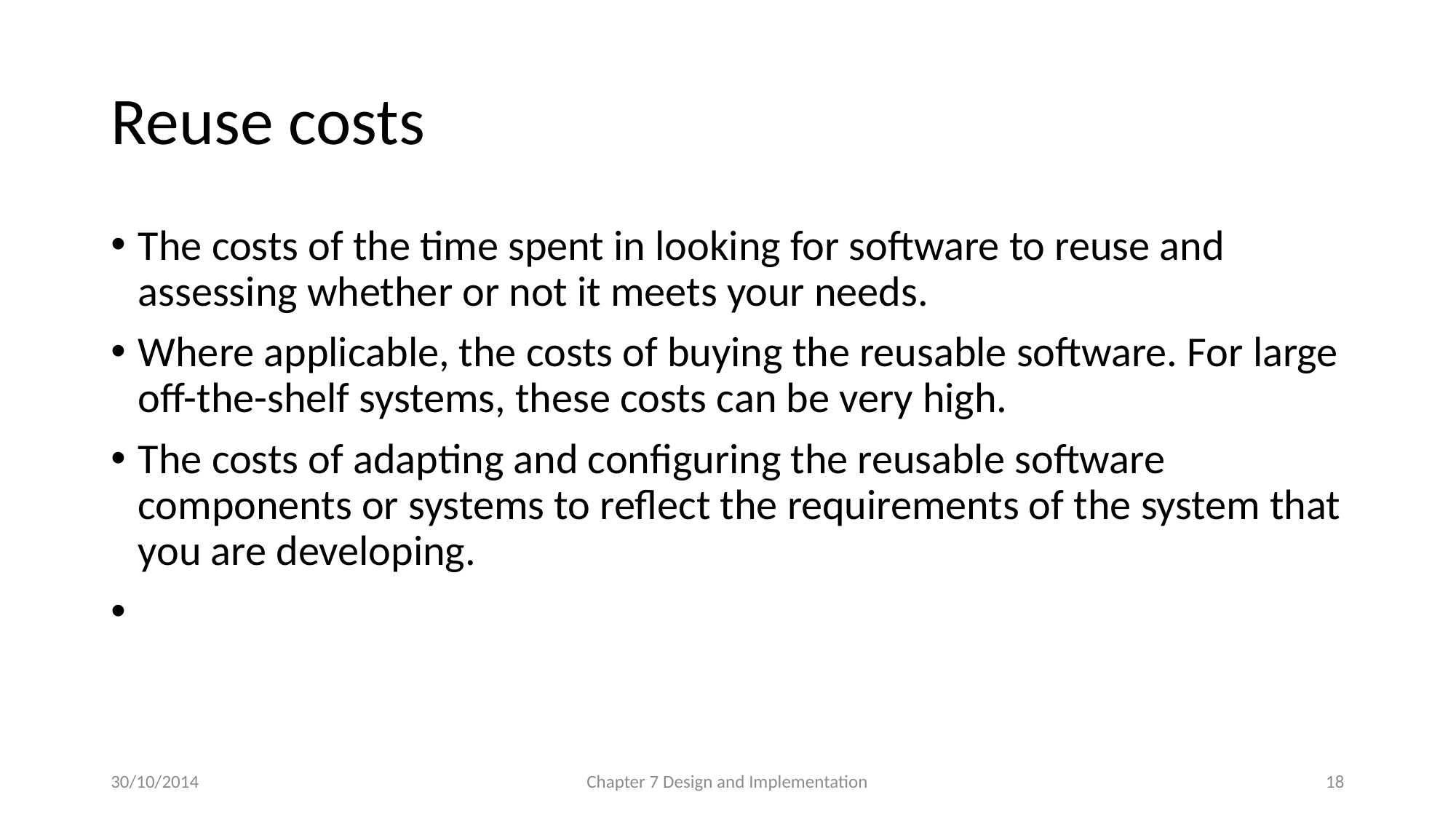

Reuse costs
The costs of the time spent in looking for software to reuse and assessing whether or not it meets your needs.
Where applicable, the costs of buying the reusable software. For large off-the-shelf systems, these costs can be very high.
The costs of adapting and configuring the reusable software components or systems to reflect the requirements of the system that you are developing.

30/10/2014
Chapter 7 Design and Implementation
18